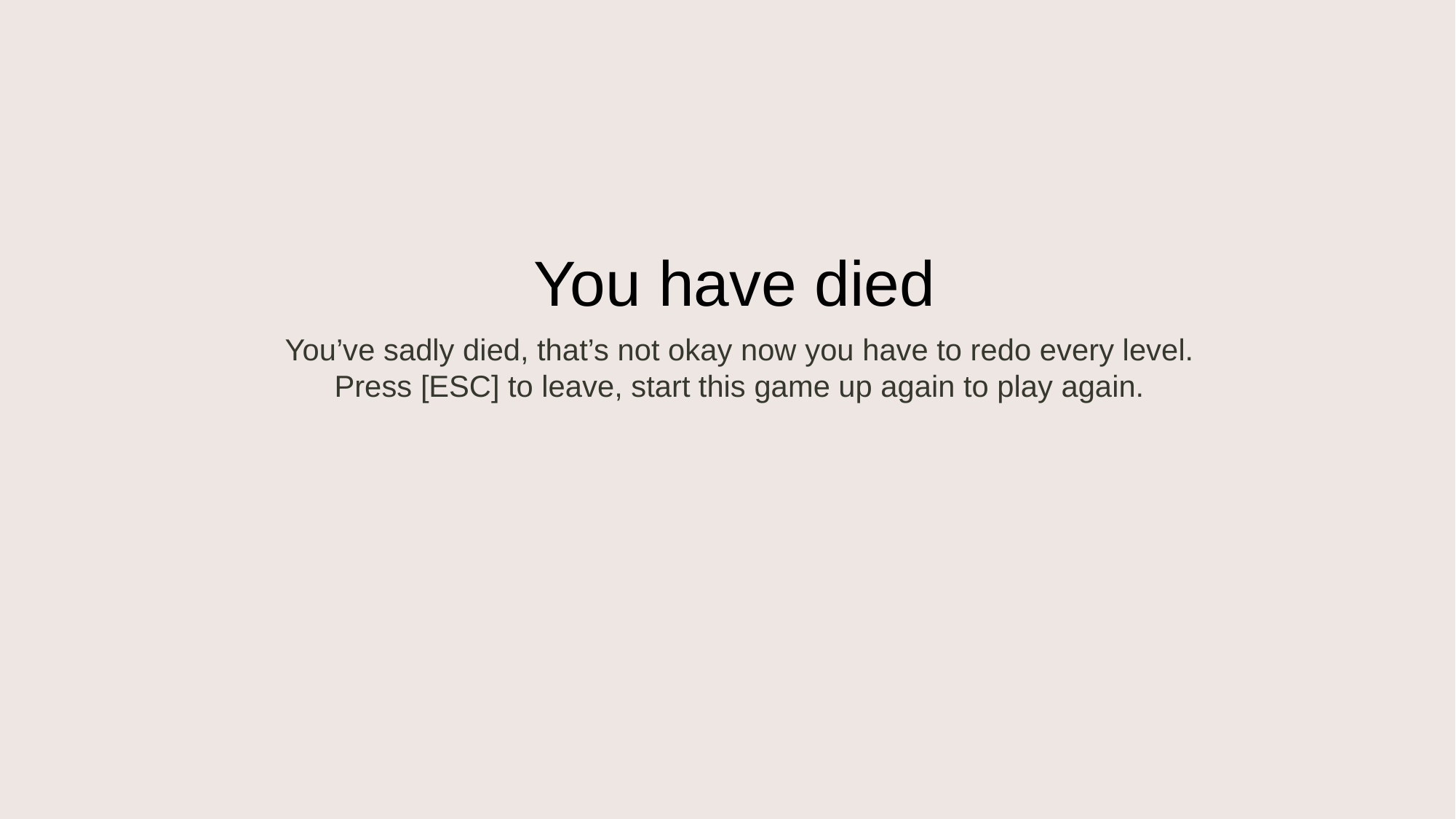

You have died
You’ve sadly died, that’s not okay now you have to redo every level.
Press [ESC] to leave, start this game up again to play again.